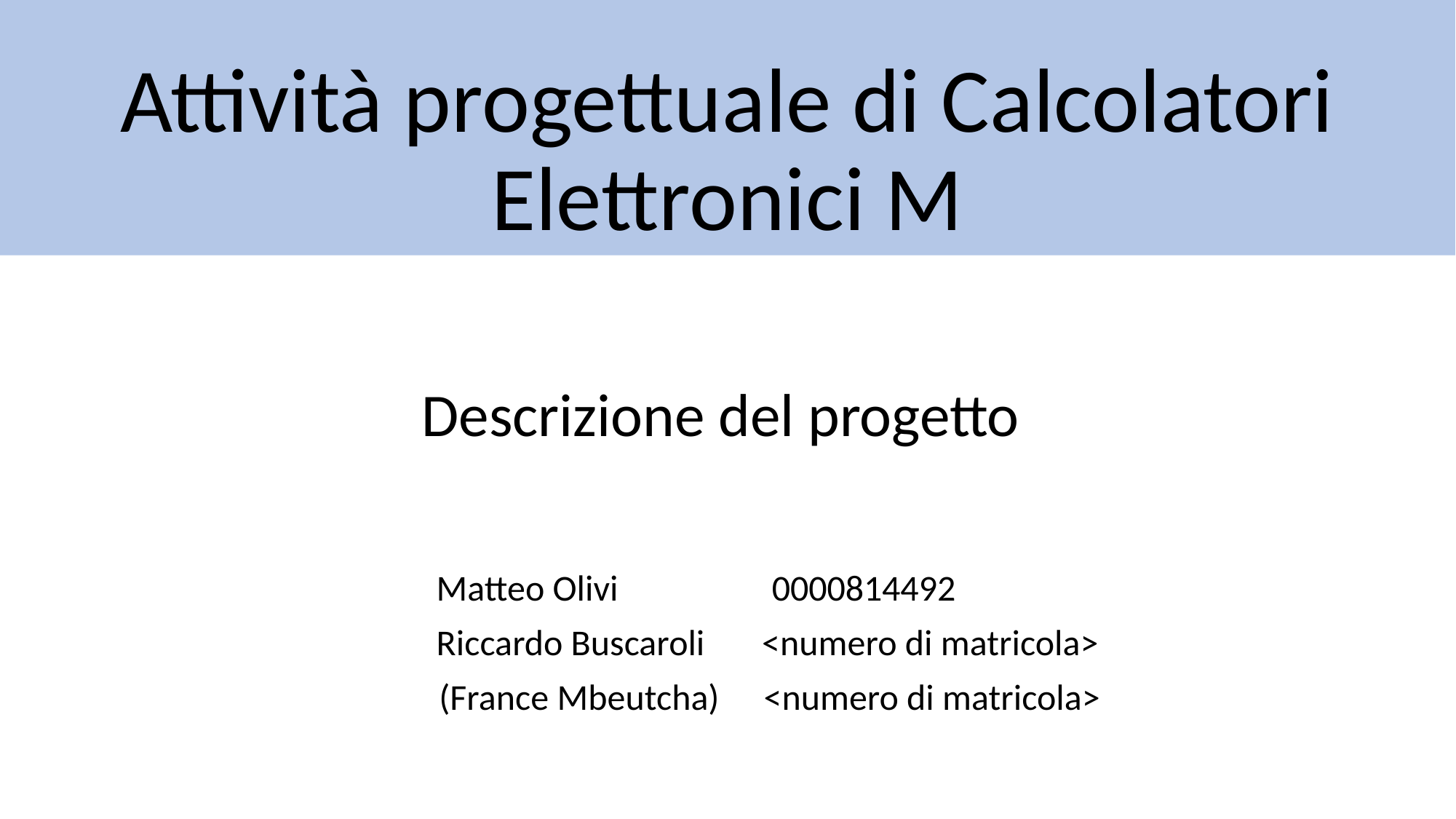

# Attività progettuale di Calcolatori Elettronici M
Descrizione del progetto
		Matteo Olivi 		 0000814492
 		Riccardo Buscaroli       <numero di matricola>
                           (France Mbeutcha) 	<numero di matricola>